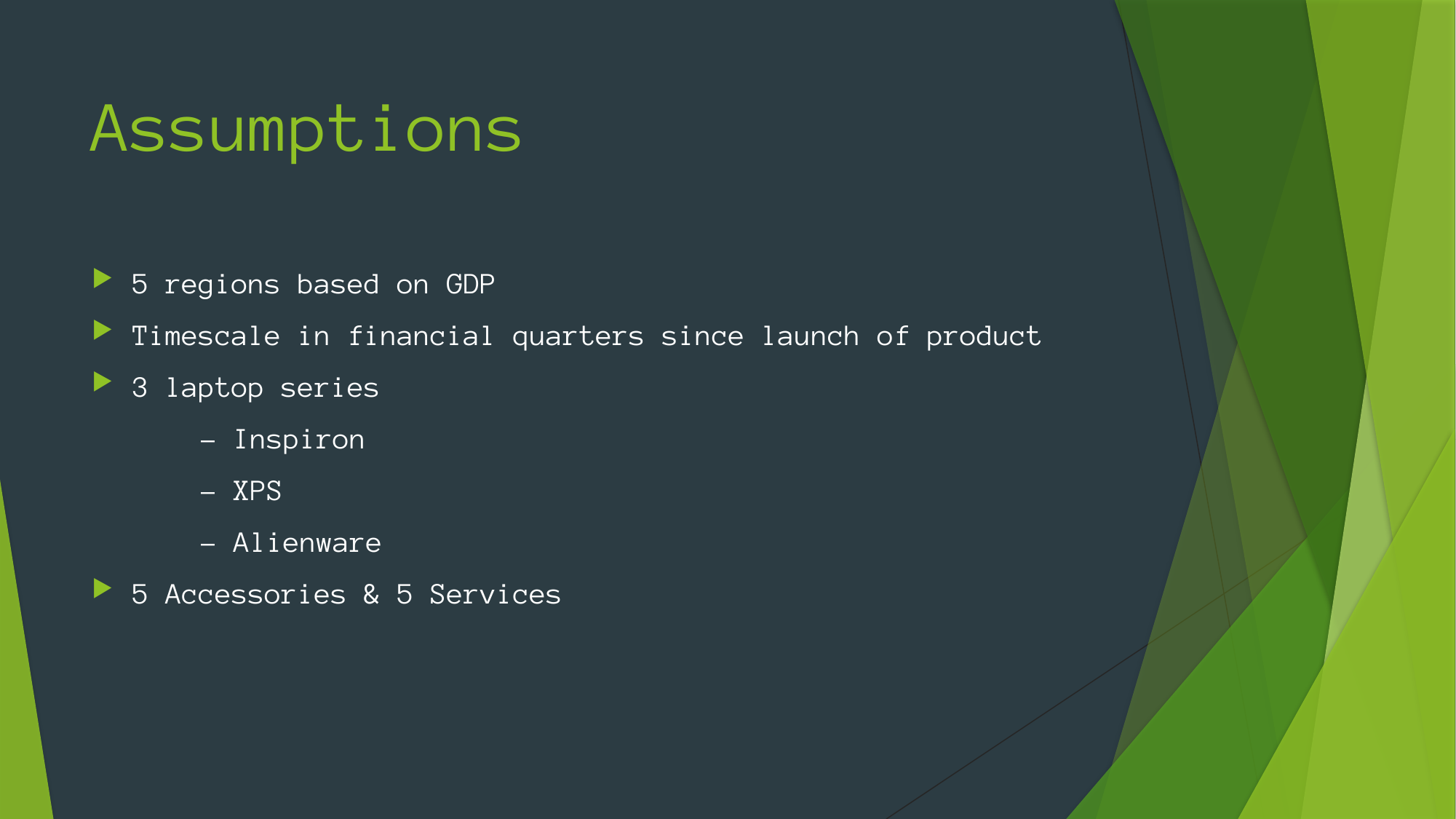

# Assumptions
5 regions based on GDP
Timescale in financial quarters since launch of product
3 laptop series
	- Inspiron
	- XPS
	- Alienware
5 Accessories & 5 Services